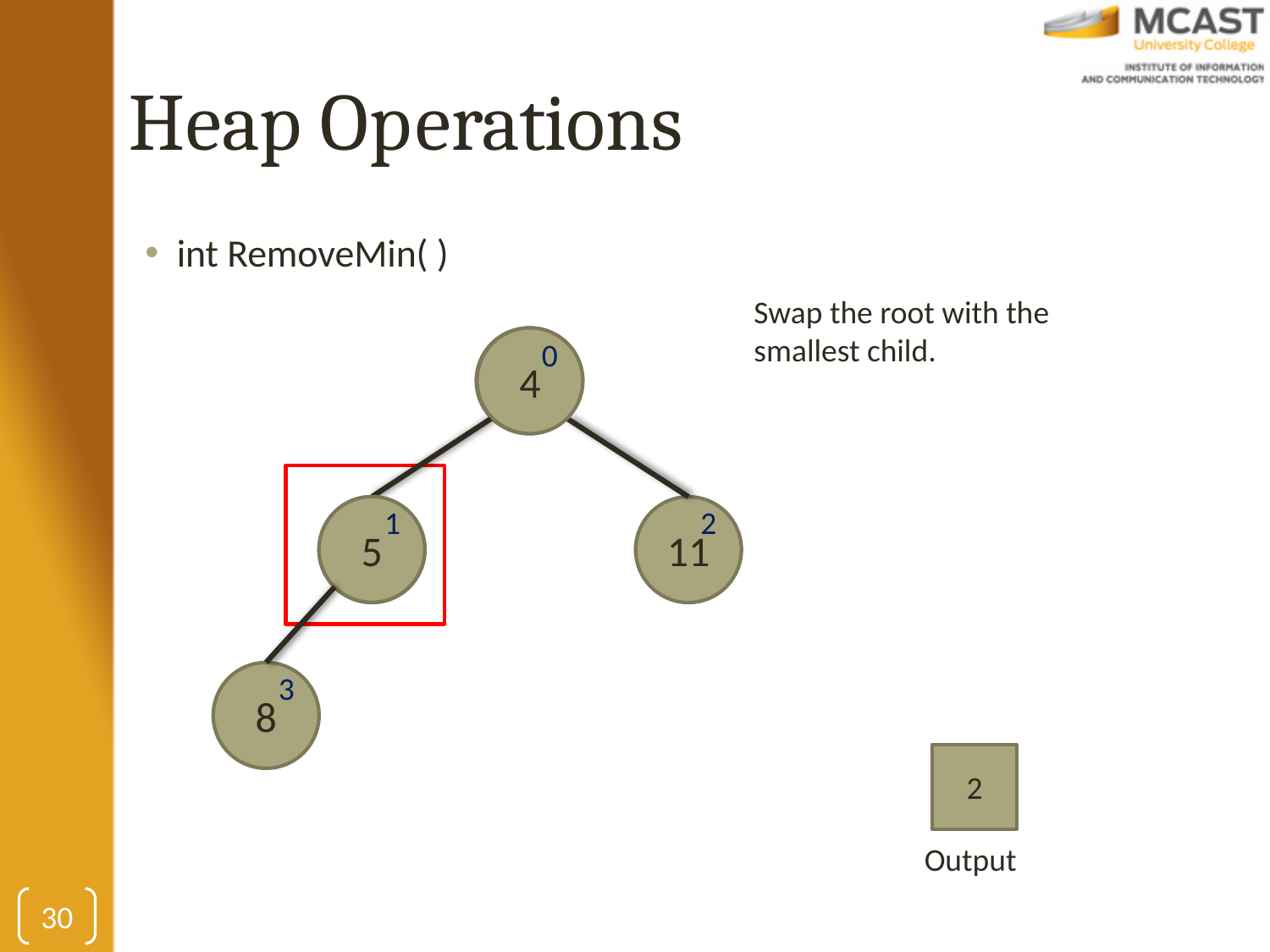

# Heap Operations
int RemoveMin( )

Swap the root with the smallest child.
4
5
0

5
2
4
1
11
8
3
2
Output
30